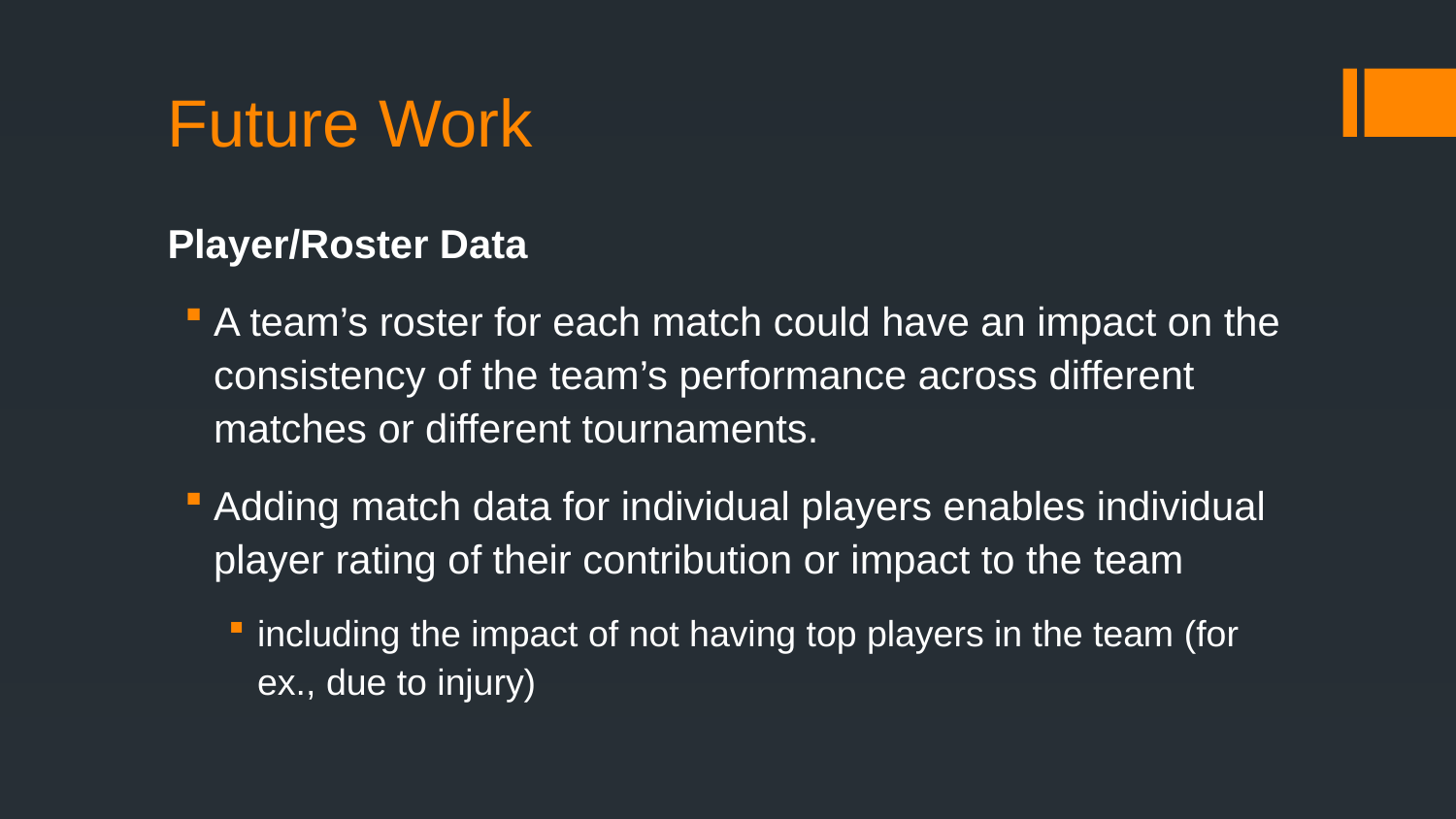

# Future Work
Player/Roster Data
A team’s roster for each match could have an impact on the consistency of the team’s performance across different matches or different tournaments.
Adding match data for individual players enables individual player rating of their contribution or impact to the team
including the impact of not having top players in the team (for ex., due to injury)